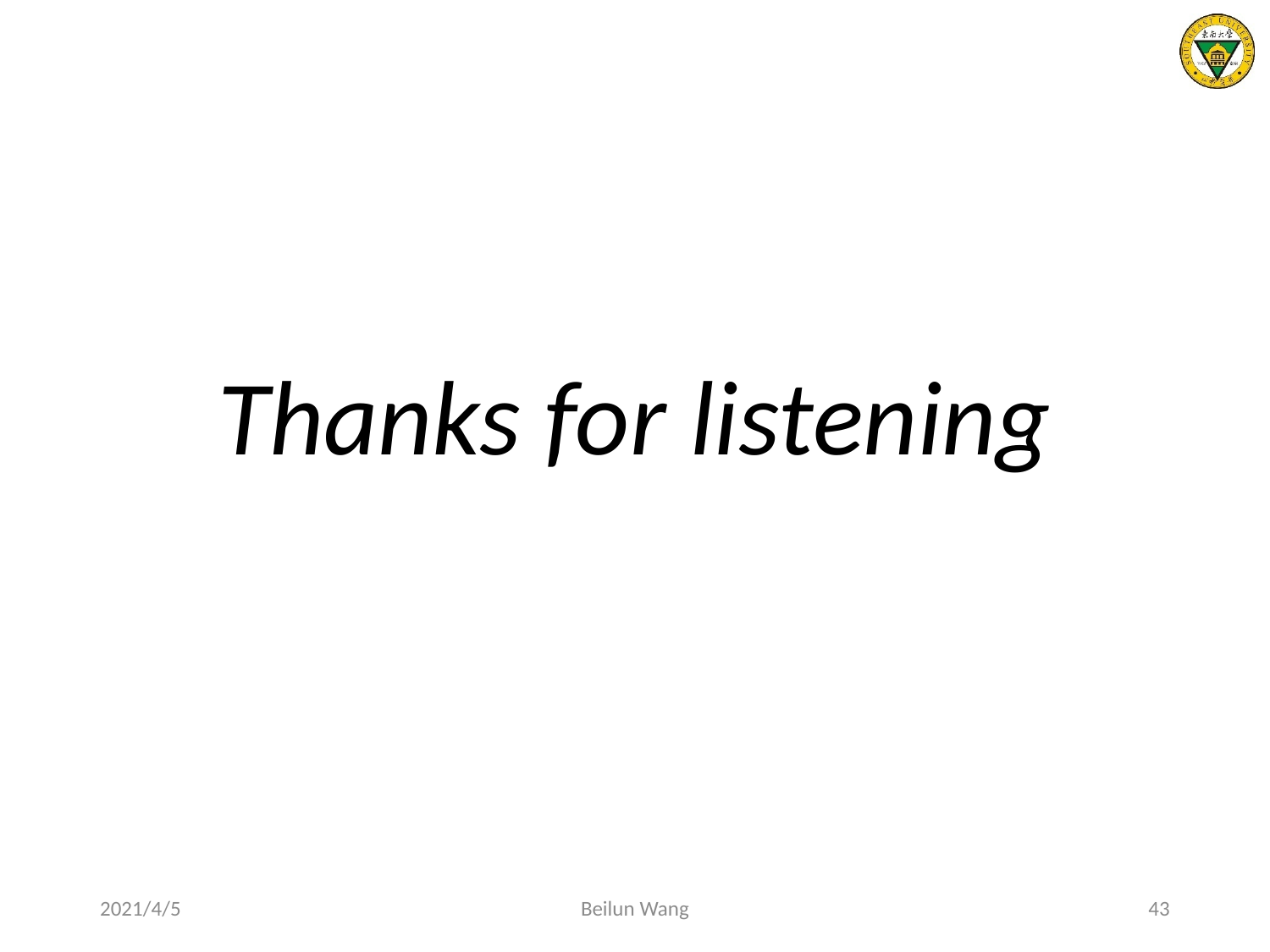

# Thanks for listening
2021/4/5
Beilun Wang
43